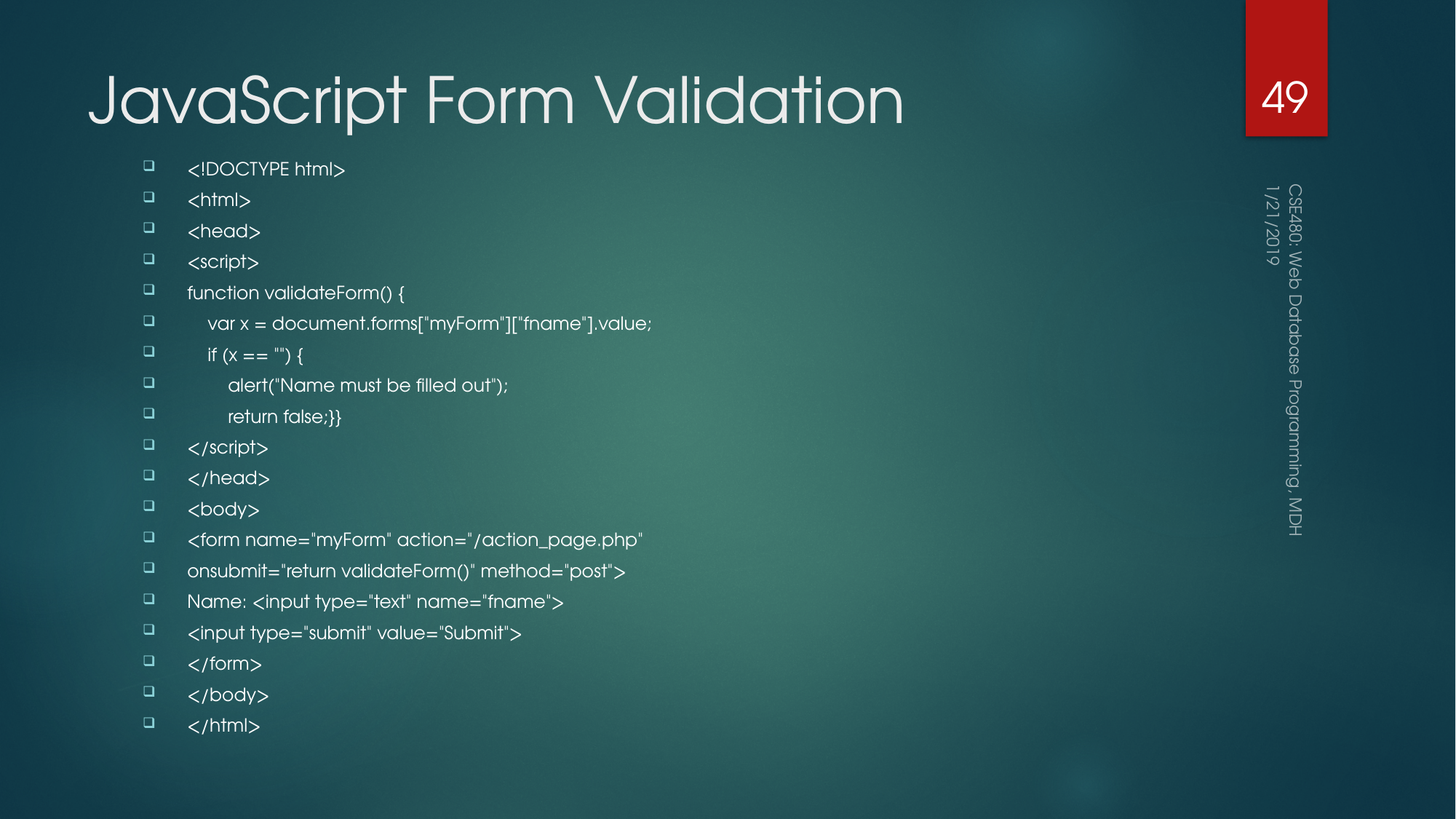

49
# JavaScript Form Validation
<!DOCTYPE html>
<html>
<head>
<script>
function validateForm() {
    var x = document.forms["myForm"]["fname"].value;
    if (x == "") {
        alert("Name must be filled out");
        return false;}}
</script>
</head>
<body>
<form name="myForm" action="/action_page.php"
onsubmit="return validateForm()" method="post">
Name: <input type="text" name="fname">
<input type="submit" value="Submit">
</form>
</body>
</html>

1/21/2019
CSE480: Web Database Programming, MDH